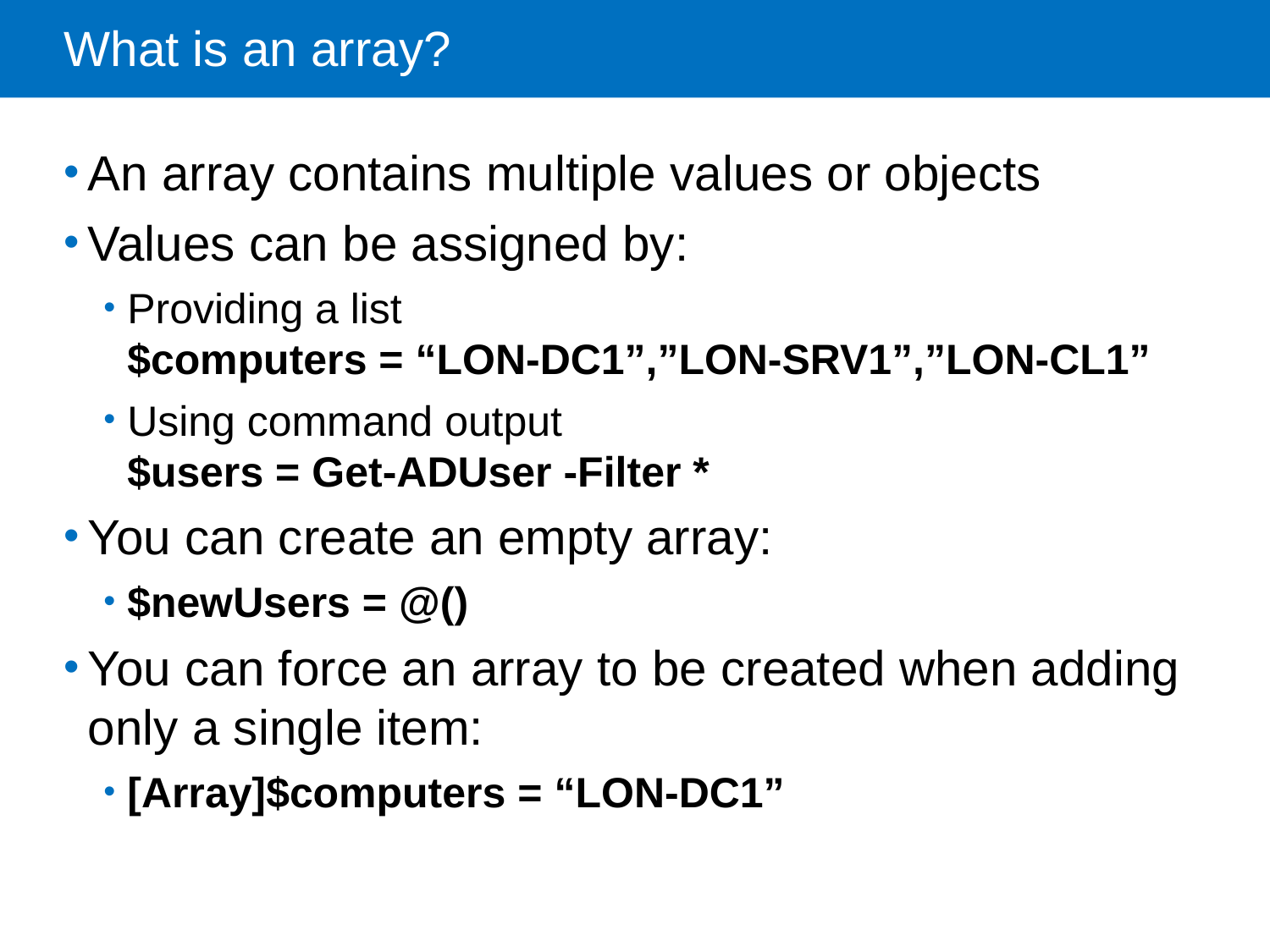

# What is an array?
An array contains multiple values or objects
Values can be assigned by:
Providing a list
$computers = “LON-DC1”,”LON-SRV1”,”LON-CL1”
Using command output
$users = Get-ADUser -Filter *
You can create an empty array:
$newUsers = @()
You can force an array to be created when adding only a single item:
[Array]$computers = “LON-DC1”